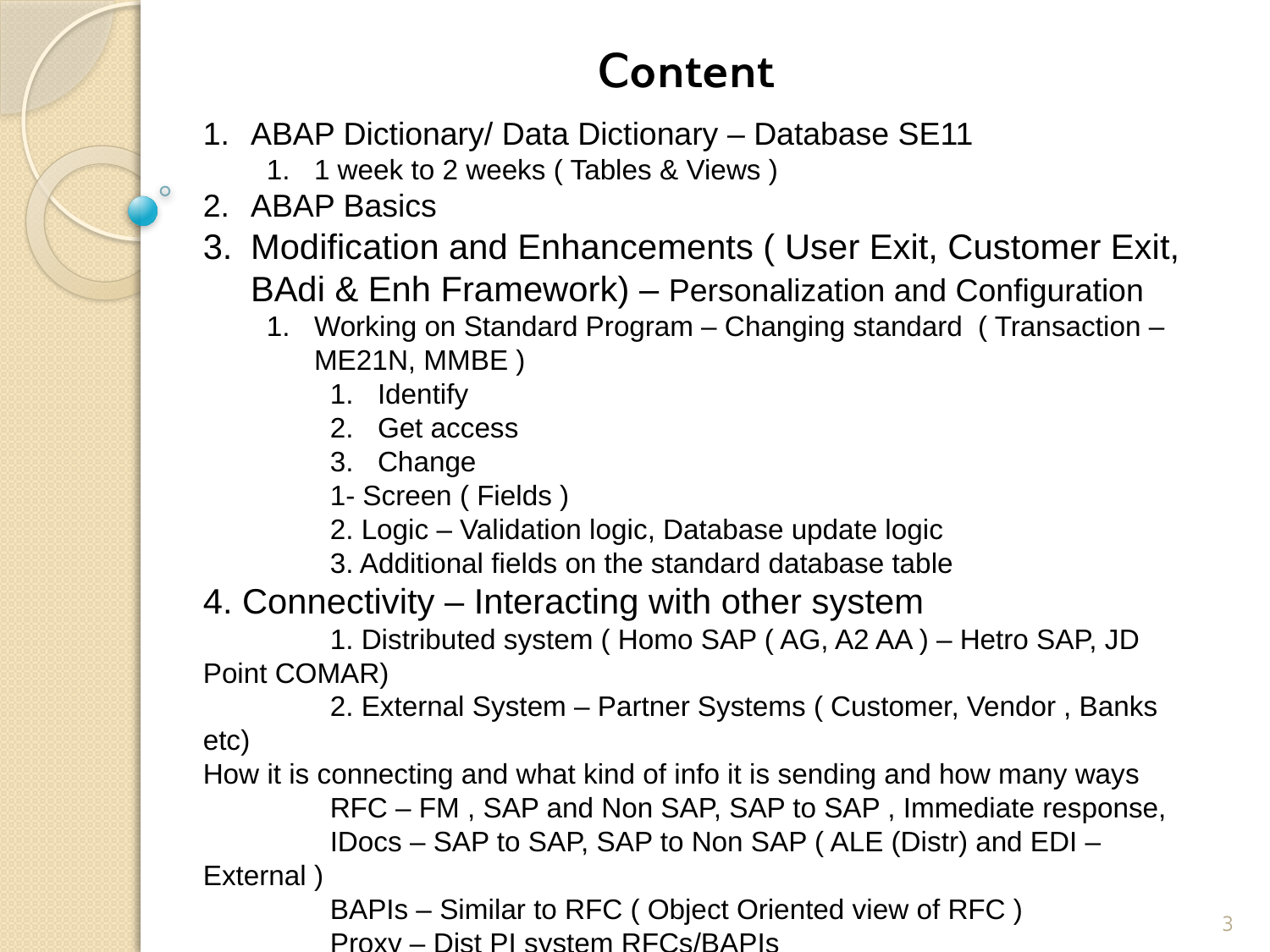

Content
ABAP Dictionary/ Data Dictionary – Database SE11
1 week to 2 weeks ( Tables & Views )
ABAP Basics
Modification and Enhancements ( User Exit, Customer Exit, BAdi & Enh Framework) – Personalization and Configuration
Working on Standard Program – Changing standard  ( Transaction – ME21N, MMBE )
Identify
Get access
Change
	1- Screen ( Fields )
	2. Logic – Validation logic, Database update logic
	3. Additional fields on the standard database table
4. Connectivity – Interacting with other system
	1. Distributed system ( Homo SAP ( AG, A2 AA ) – Hetro SAP, JD Point COMAR)
	2. External System – Partner Systems ( Customer, Vendor , Banks etc)
How it is connecting and what kind of info it is sending and how many ways
	RFC – FM , SAP and Non SAP, SAP to SAP , Immediate response,
	IDocs – SAP to SAP, SAP to Non SAP ( ALE (Distr) and EDI – External )
	BAPIs – Similar to RFC ( Object Oriented view of RFC )
	Proxy – Dist PI system RFCs/BAPIs
3